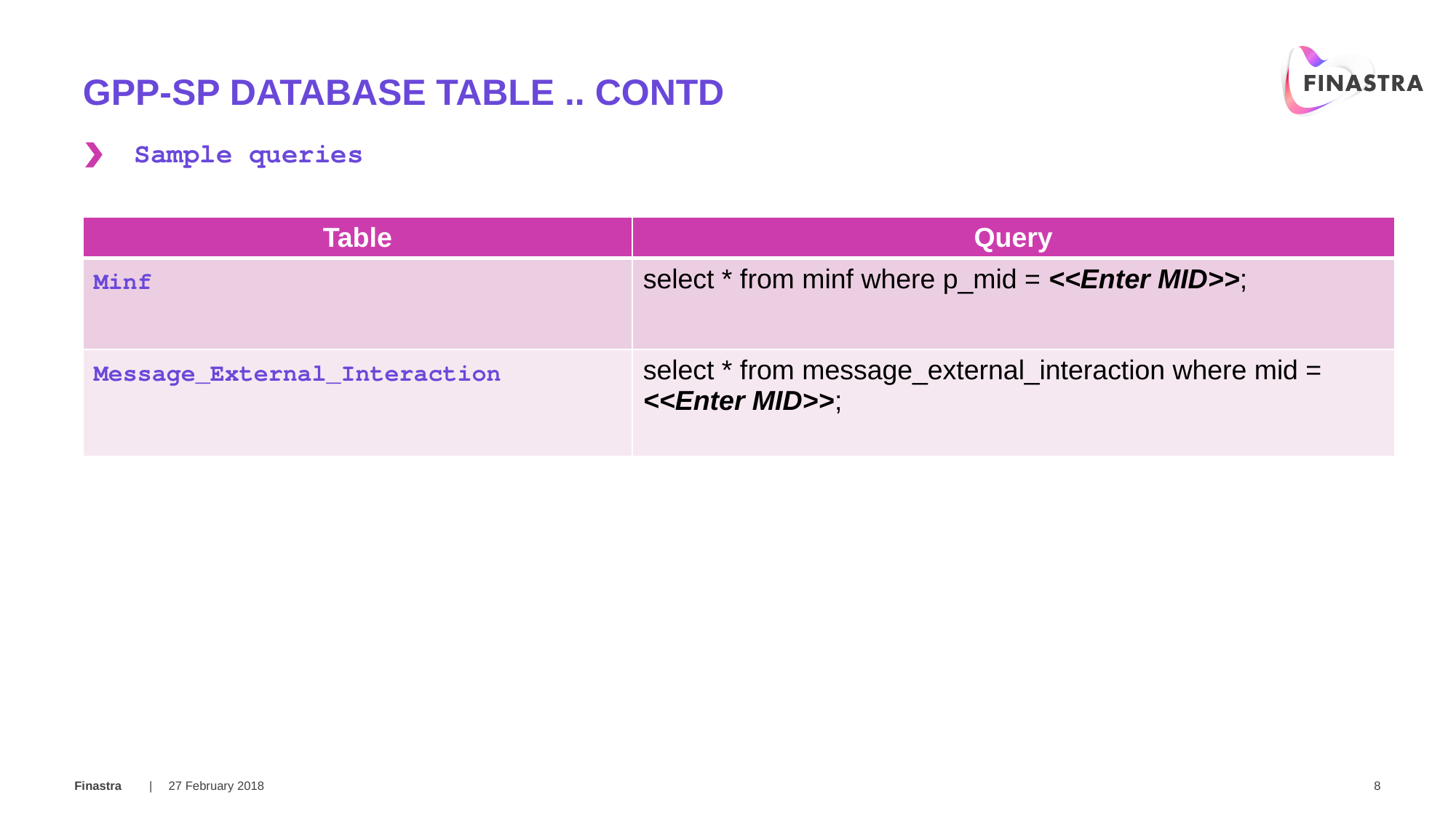

GPP-SP Database table .. CONTD
Sample queries
| Table | Query |
| --- | --- |
| Minf | select \* from minf where p\_mid = <<Enter MID>>; |
| Message\_External\_Interaction | select \* from message\_external\_interaction where mid = <<Enter MID>>; |
27 February 2018
8